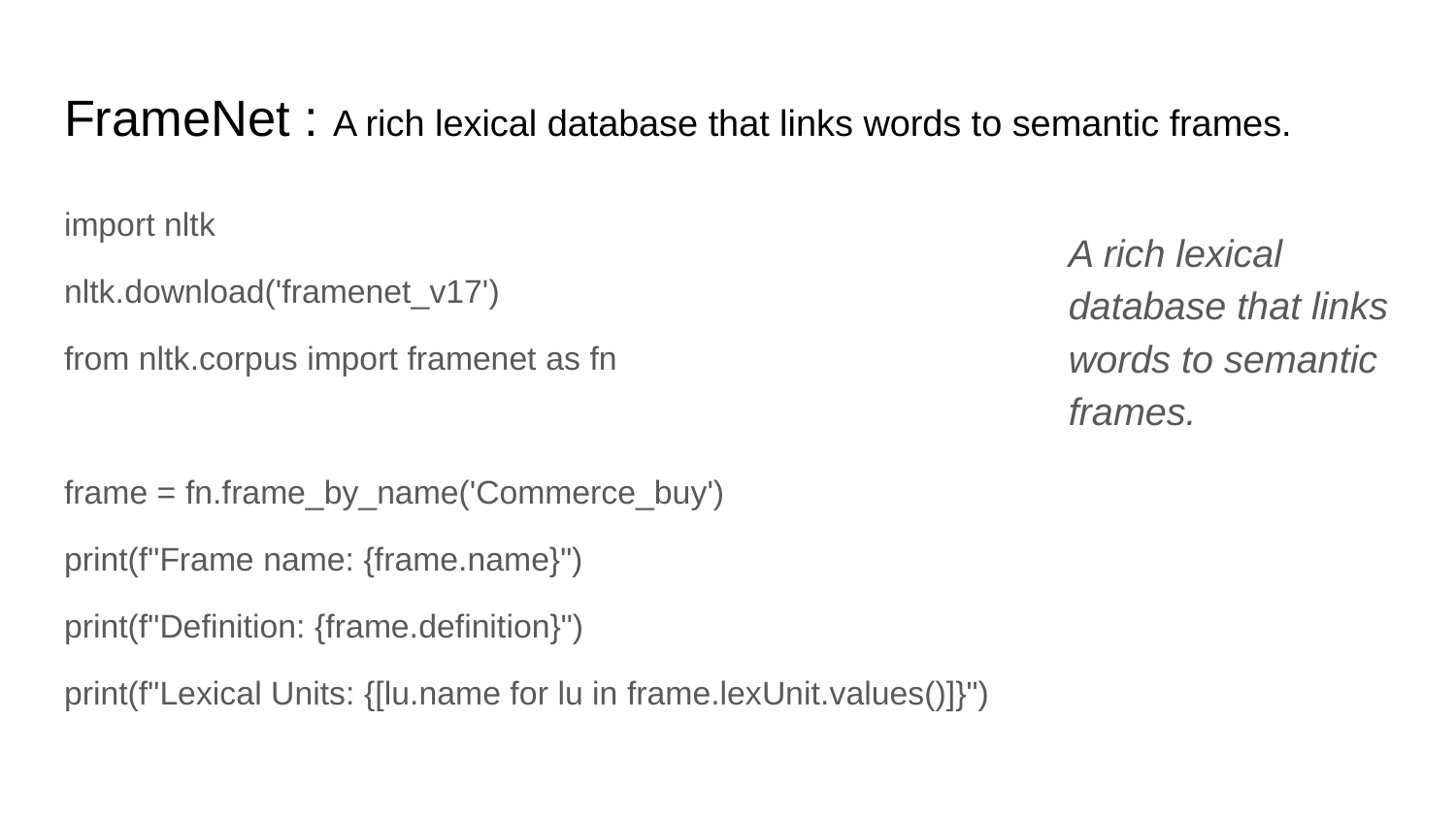

# FrameNet : A rich lexical database that links words to semantic frames.
import nltk
nltk.download('framenet_v17')
from nltk.corpus import framenet as fn

frame = fn.frame_by_name('Commerce_buy')
print(f"Frame name: {frame.name}")
print(f"Definition: {frame.definition}")
print(f"Lexical Units: {[lu.name for lu in frame.lexUnit.values()]}")
A rich lexical database that links words to semantic frames.